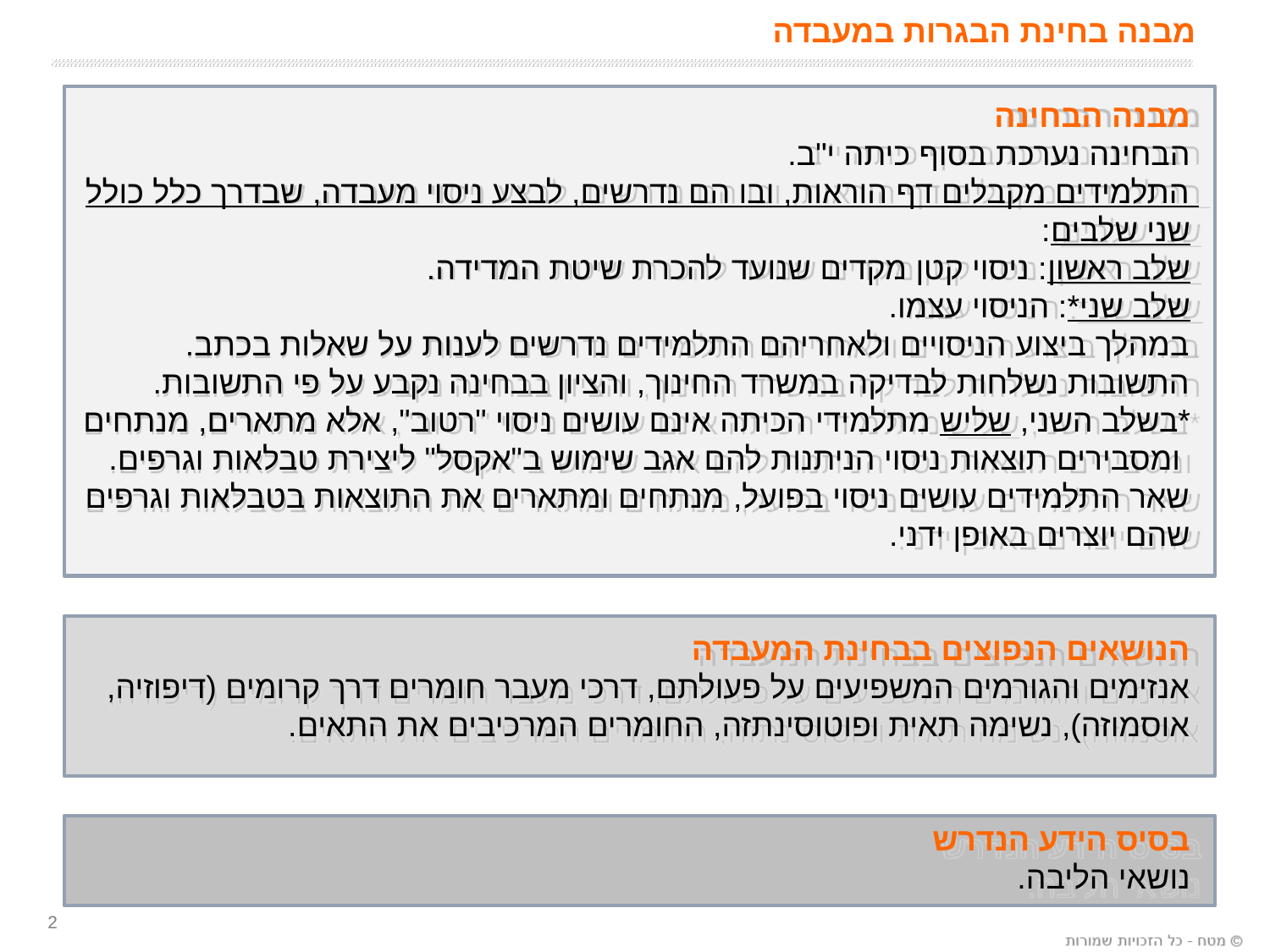

# מבנה בחינת הבגרות במעבדה

מבנה הבחינה
הבחינה נערכת בסוף כיתה י"ב.
התלמידים מקבלים דף הוראות, ובו הם נדרשים, לבצע ניסוי מעבדה, שבדרך כלל כולל שני שלבים:
שלב ראשון: ניסוי קטן מקדים שנועד להכרת שיטת המדידה.
שלב שני*: הניסוי עצמו.
במהלך ביצוע הניסויים ולאחריהם התלמידים נדרשים לענות על שאלות בכתב.
התשובות נשלחות לבדיקה במשרד החינוך, והציון בבחינה נקבע על פי התשובות.
*בשלב השני, שליש מתלמידי הכיתה אינם עושים ניסוי "רטוב", אלא מתארים, מנתחים
 ומסבירים תוצאות ניסוי הניתנות להם אגב שימוש ב"אקסל" ליצירת טבלאות וגרפים.
שאר התלמידים עושים ניסוי בפועל, מנתחים ומתארים את התוצאות בטבלאות וגרפים שהם יוצרים באופן ידני.

הנושאים הנפוצים בבחינת המעבדה
אנזימים והגורמים המשפיעים על פעולתם, דרכי מעבר חומרים דרך קרומים (דיפוזיה, אוסמוזה), נשימה תאית ופוטוסינתזה, החומרים המרכיבים את התאים.

בסיס הידע הנדרש
נושאי הליבה.

2